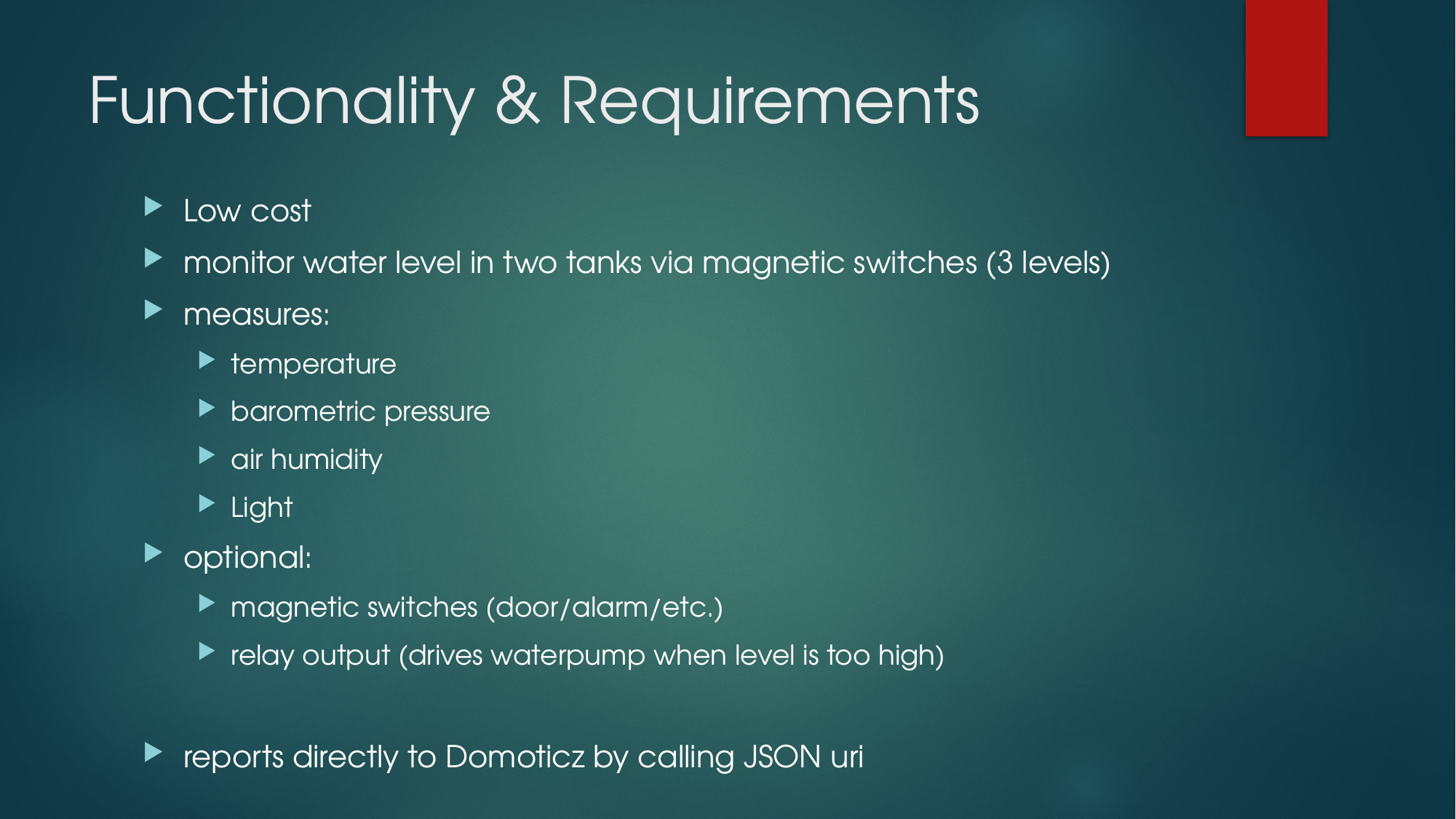

# Functionality & Requirements
Low cost
monitor water level in two tanks via magnetic switches (3 levels)
measures:
temperature
barometric pressure
air humidity
Light
optional:
magnetic switches (door/alarm/etc.)
relay output (drives waterpump when level is too high)

reports directly to Domoticz by calling JSON uri